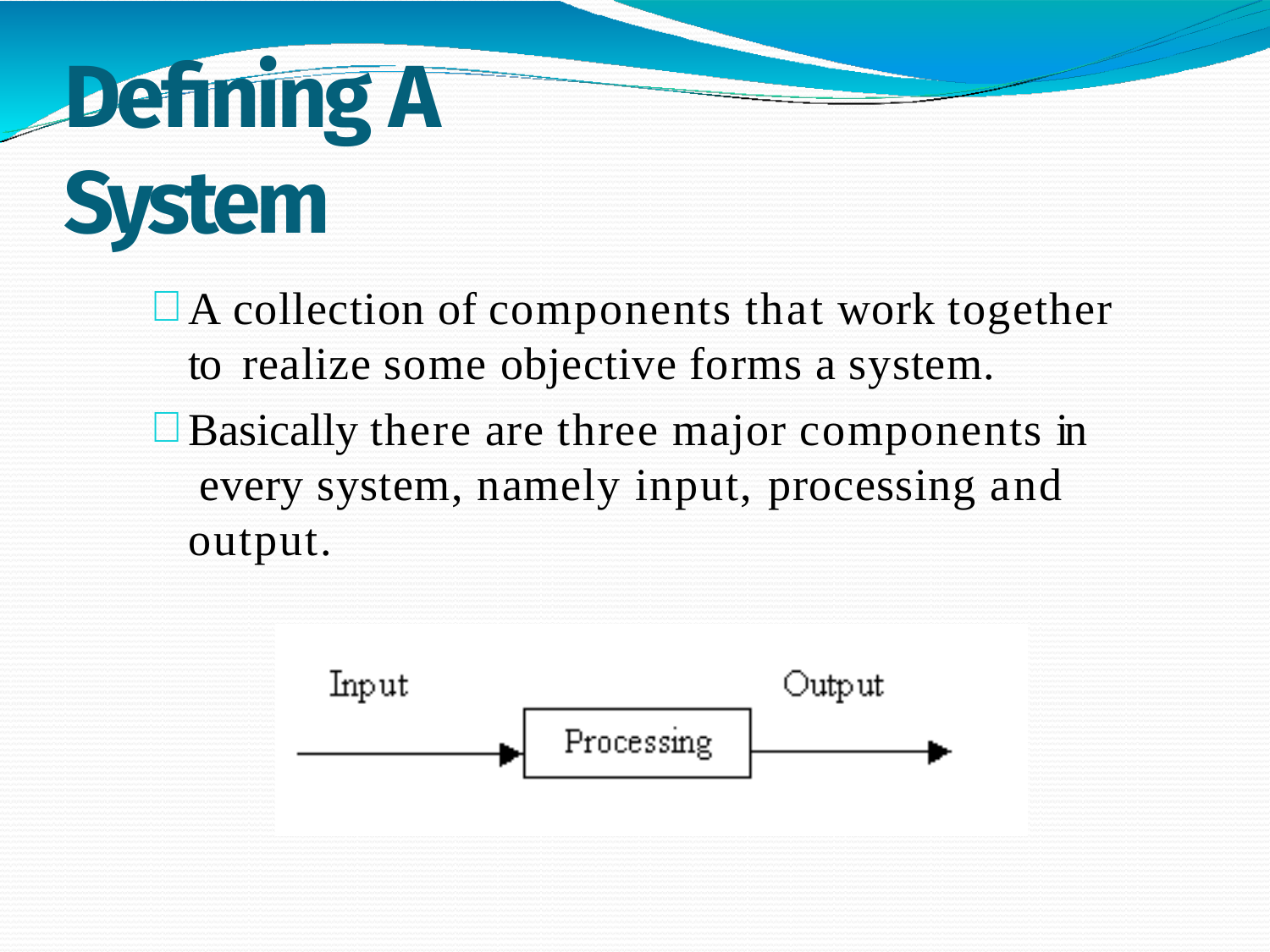

# Defining A System
A collection of components that work together to  realize some objective forms a system.
Basically there are three major components in  every system, namely input, processing and  output.